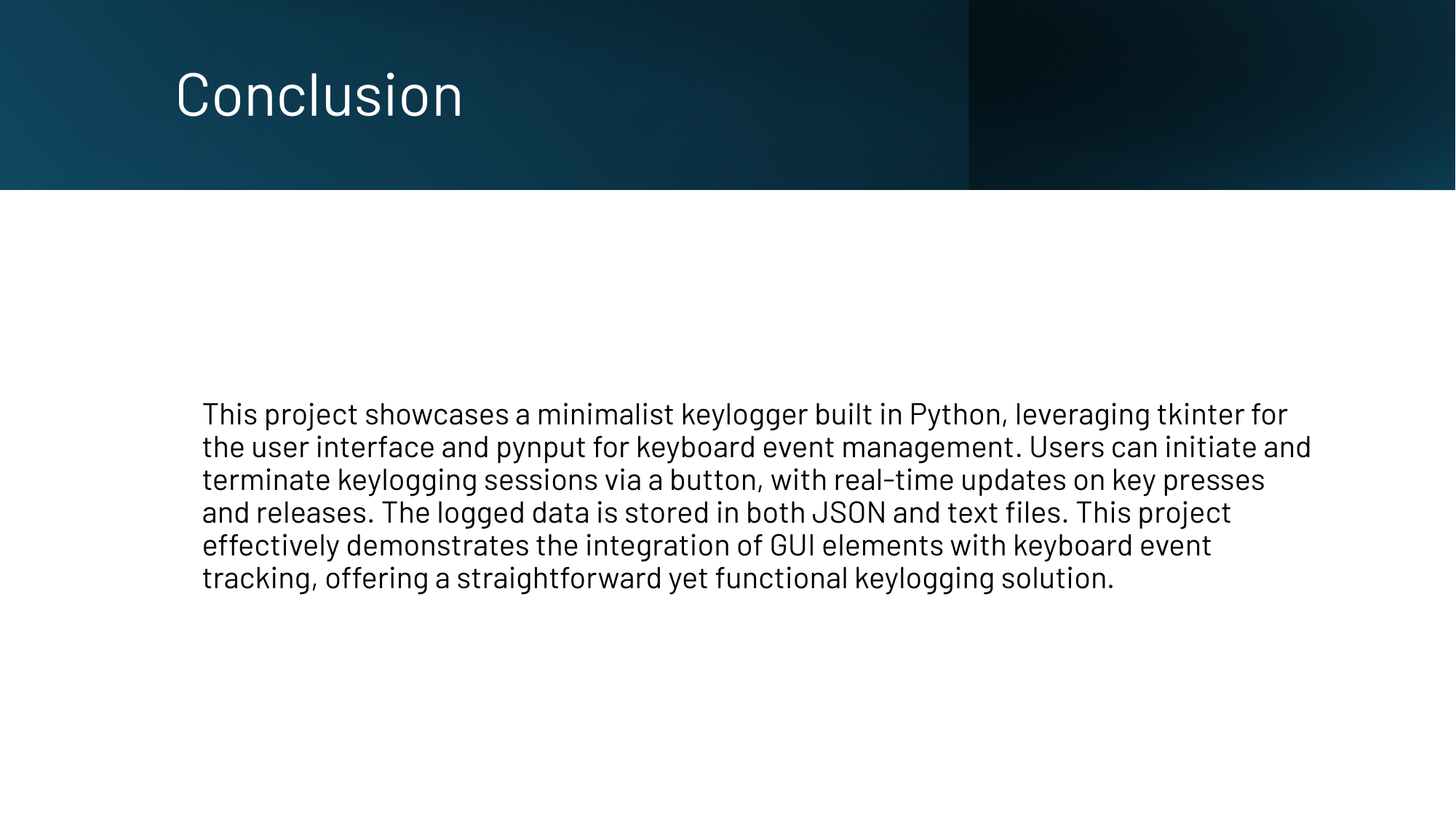

Conclusion
# This project showcases a minimalist keylogger built in Python, leveraging tkinter for the user interface and pynput for keyboard event management. Users can initiate and terminate keylogging sessions via a button, with real-time updates on key presses and releases. The logged data is stored in both JSON and text files. This project effectively demonstrates the integration of GUI elements with keyboard event tracking, offering a straightforward yet functional keylogging solution.